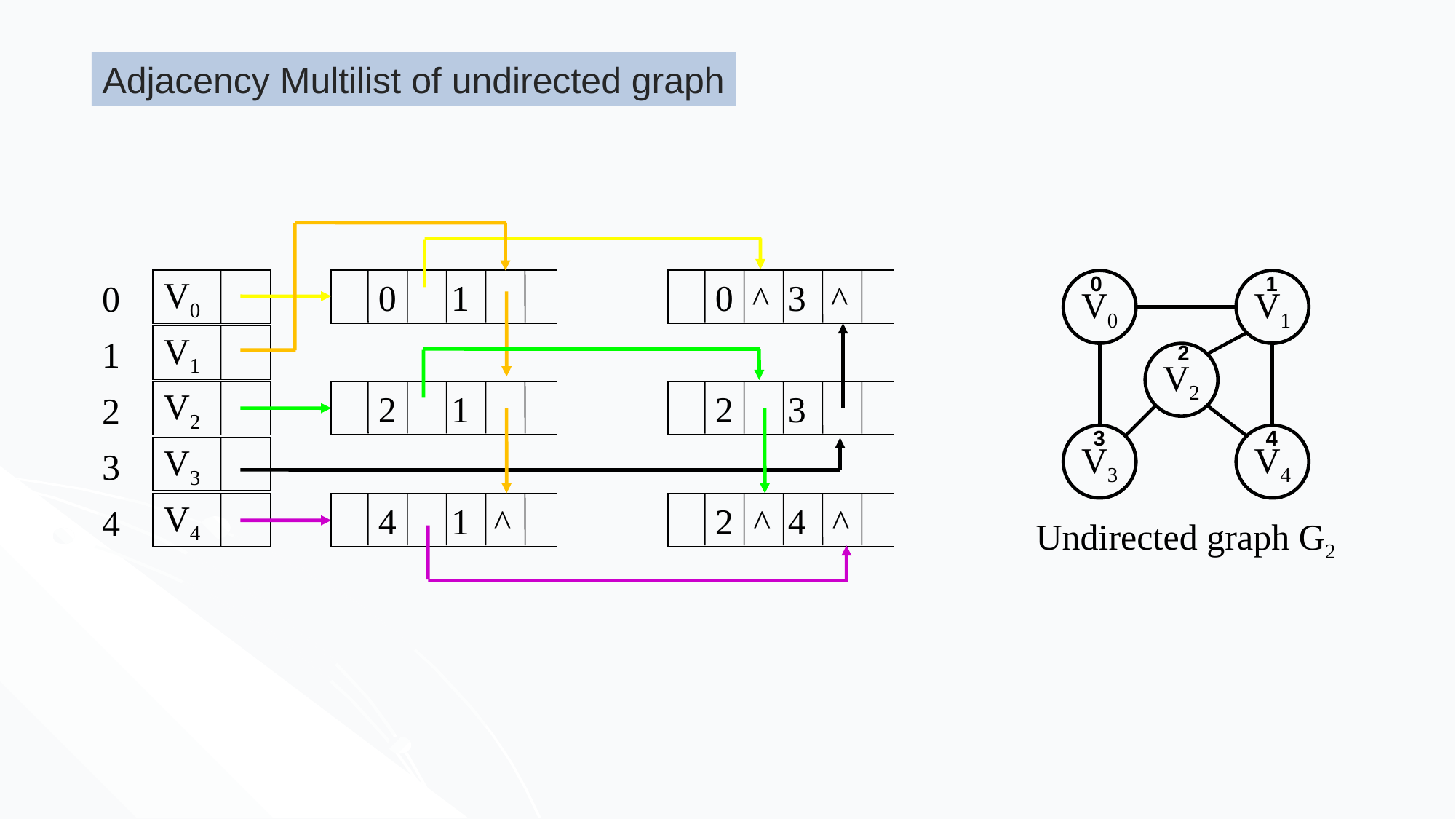

Adjacency Multilist of undirected graph

0
V0

    0      1

    0      3

^

^

V1

1

    2      1

    2      3

V2

2

V3

3
    4      1

    2      4

V4

^
^
^
4

0
1
V0
V1
V2
V3
V4
Undirected graph G2
2
3
4